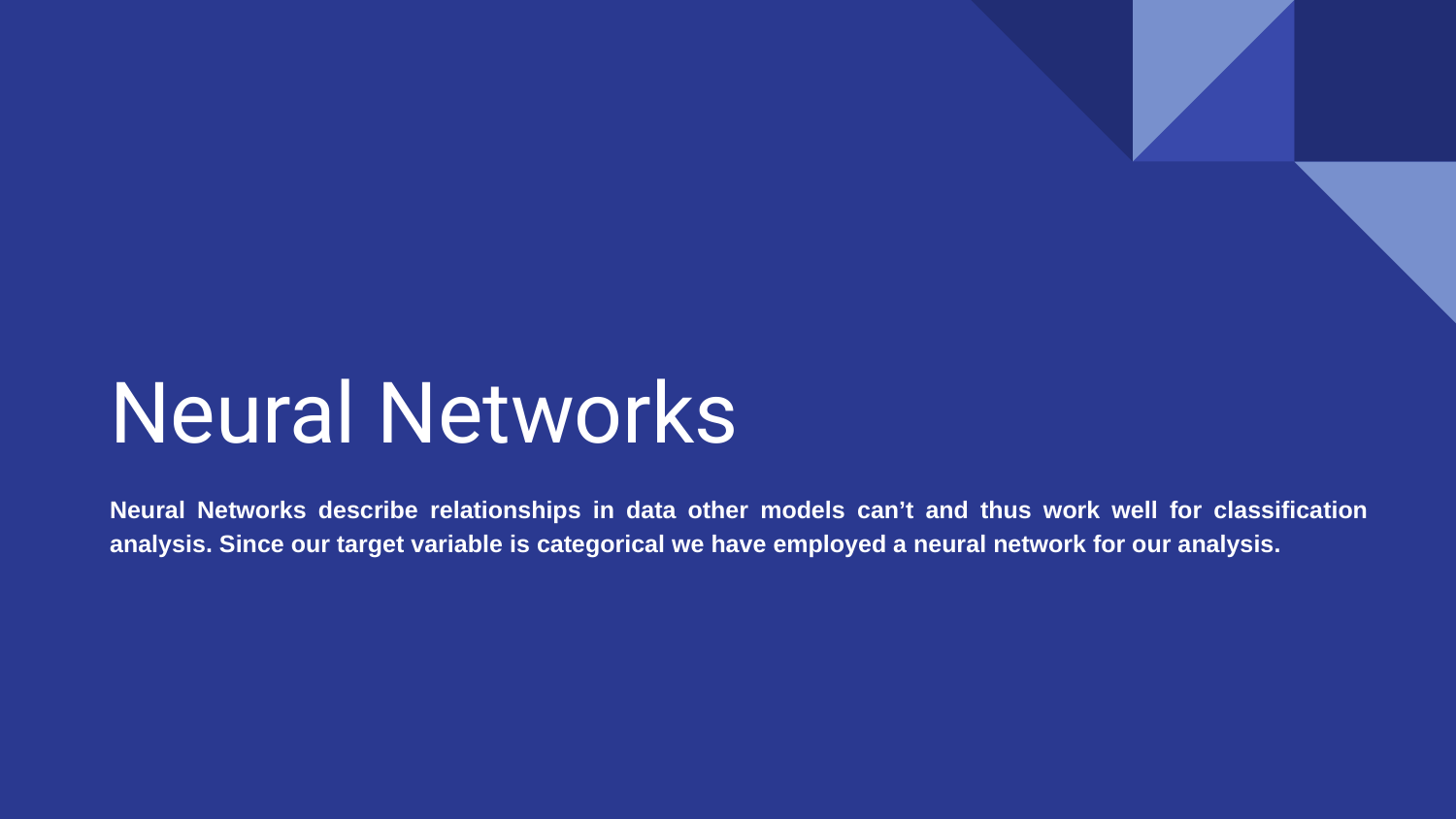

# Neural Networks
Neural Networks describe relationships in data other models can’t and thus work well for classification analysis. Since our target variable is categorical we have employed a neural network for our analysis.